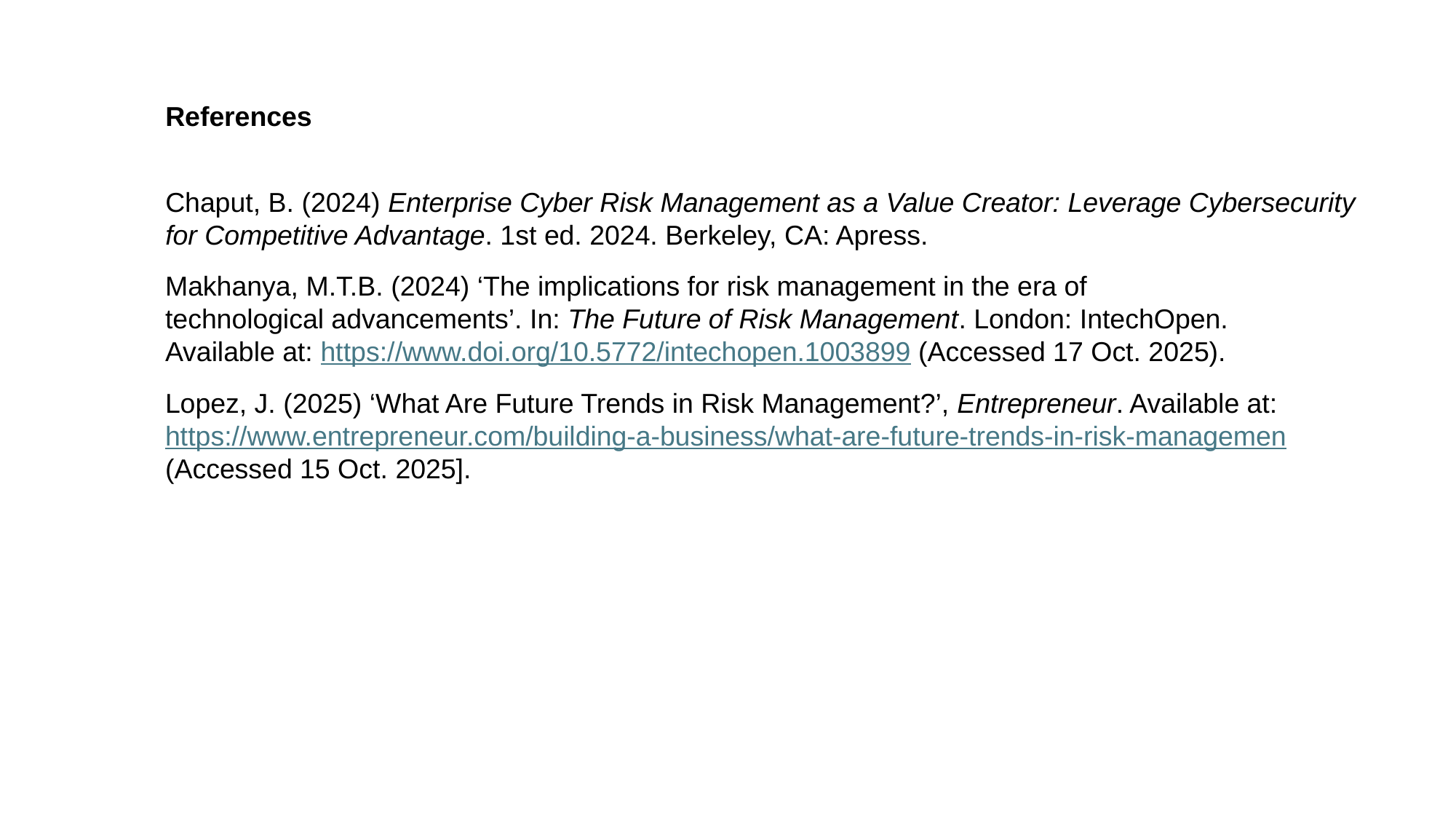

References
Chaput, B. (2024) Enterprise Cyber Risk Management as a Value Creator: Leverage Cybersecurity for Competitive Advantage. 1st ed. 2024. Berkeley, CA: Apress.
Makhanya, M.T.B. (2024) ‘The implications for risk management in the era of technological advancements’. In: The Future of Risk Management. London: IntechOpen. Available at: https://www.doi.org/10.5772/intechopen.1003899 (Accessed 17 Oct. 2025).
‌Lopez, J. (2025) ‘What Are Future Trends in Risk Management?’, Entrepreneur. Available at: https://www.entrepreneur.com/building-a-business/what-are-future-trends-in-risk-managemen  (Accessed 15 Oct. 2025].